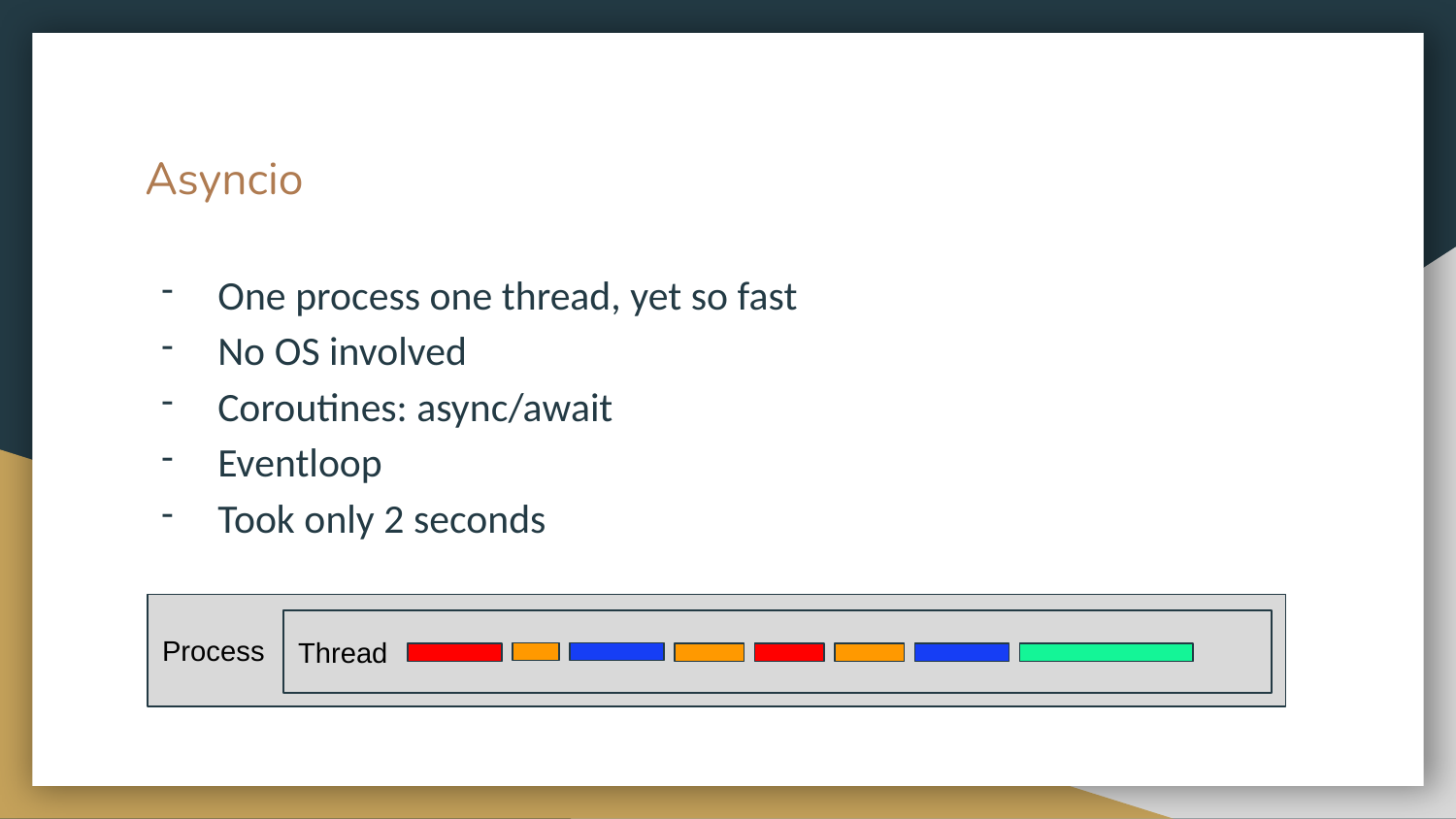

# Asyncio
One process one thread, yet so fast
No OS involved
Coroutines: async/await
Eventloop
Took only 2 seconds

Process
Thread